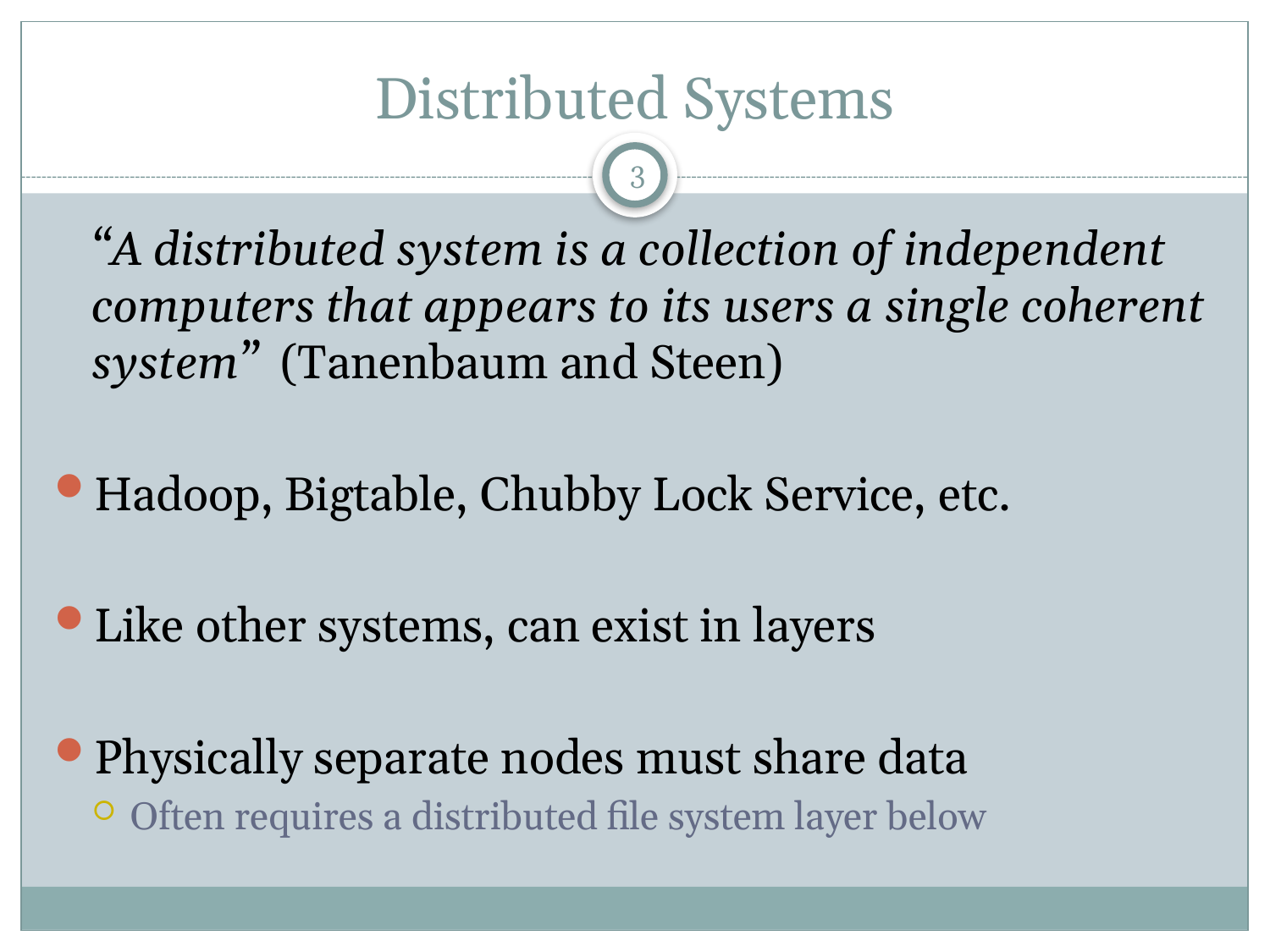

# Distributed Systems
3
	“A distributed system is a collection of independent computers that appears to its users a single coherent system”  (Tanenbaum and Steen)

Hadoop, Bigtable, Chubby Lock Service, etc.

Like other systems, can exist in layers

Physically separate nodes must share data
Often requires a distributed file system layer below